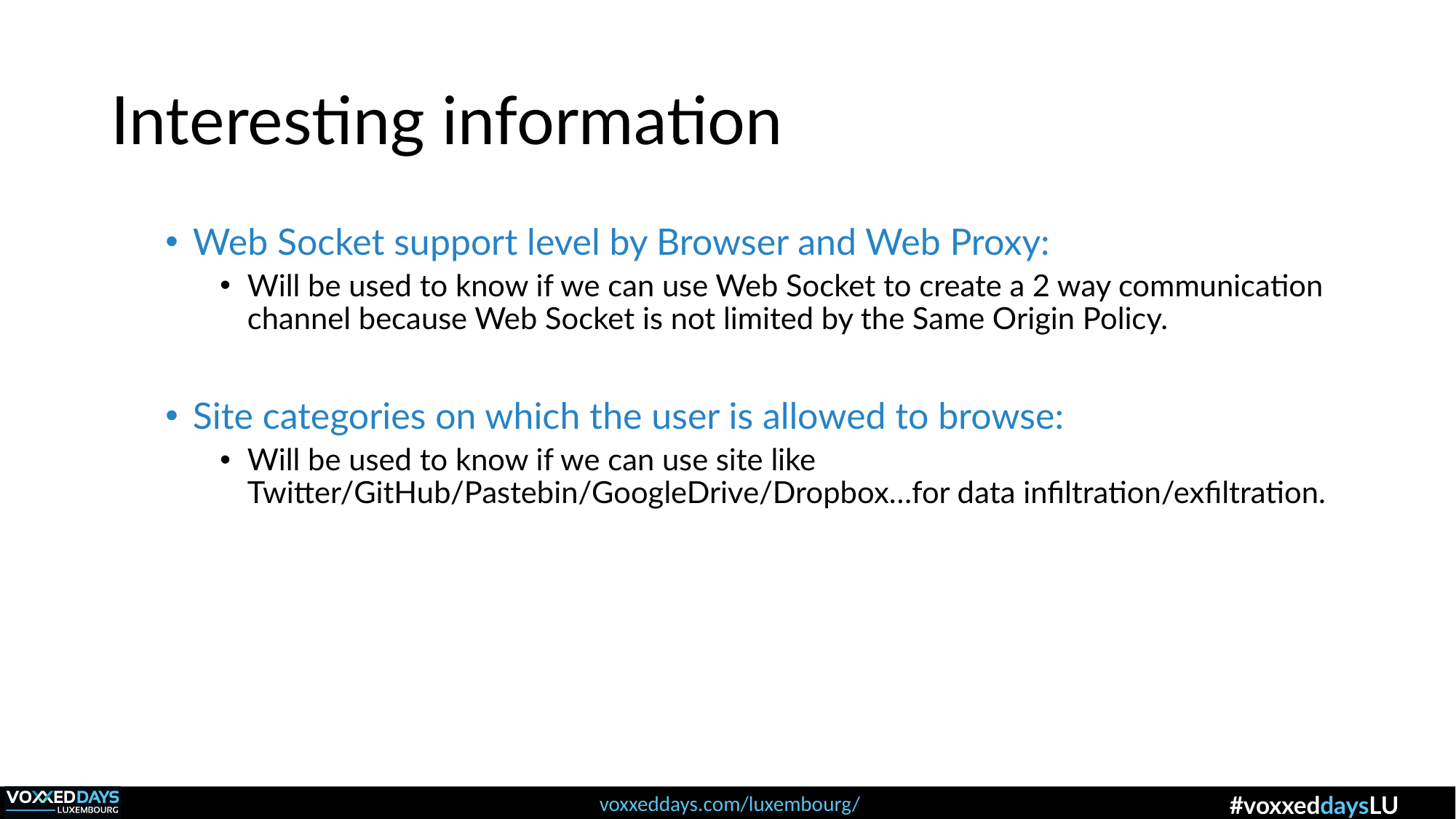

# Interesting information
Web Socket support level by Browser and Web Proxy:
Will be used to know if we can use Web Socket to create a 2 way communication channel because Web Socket is not limited by the Same Origin Policy.

Site categories on which the user is allowed to browse:
Will be used to know if we can use site like Twitter/GitHub/Pastebin/GoogleDrive/Dropbox…for data infiltration/exfiltration.